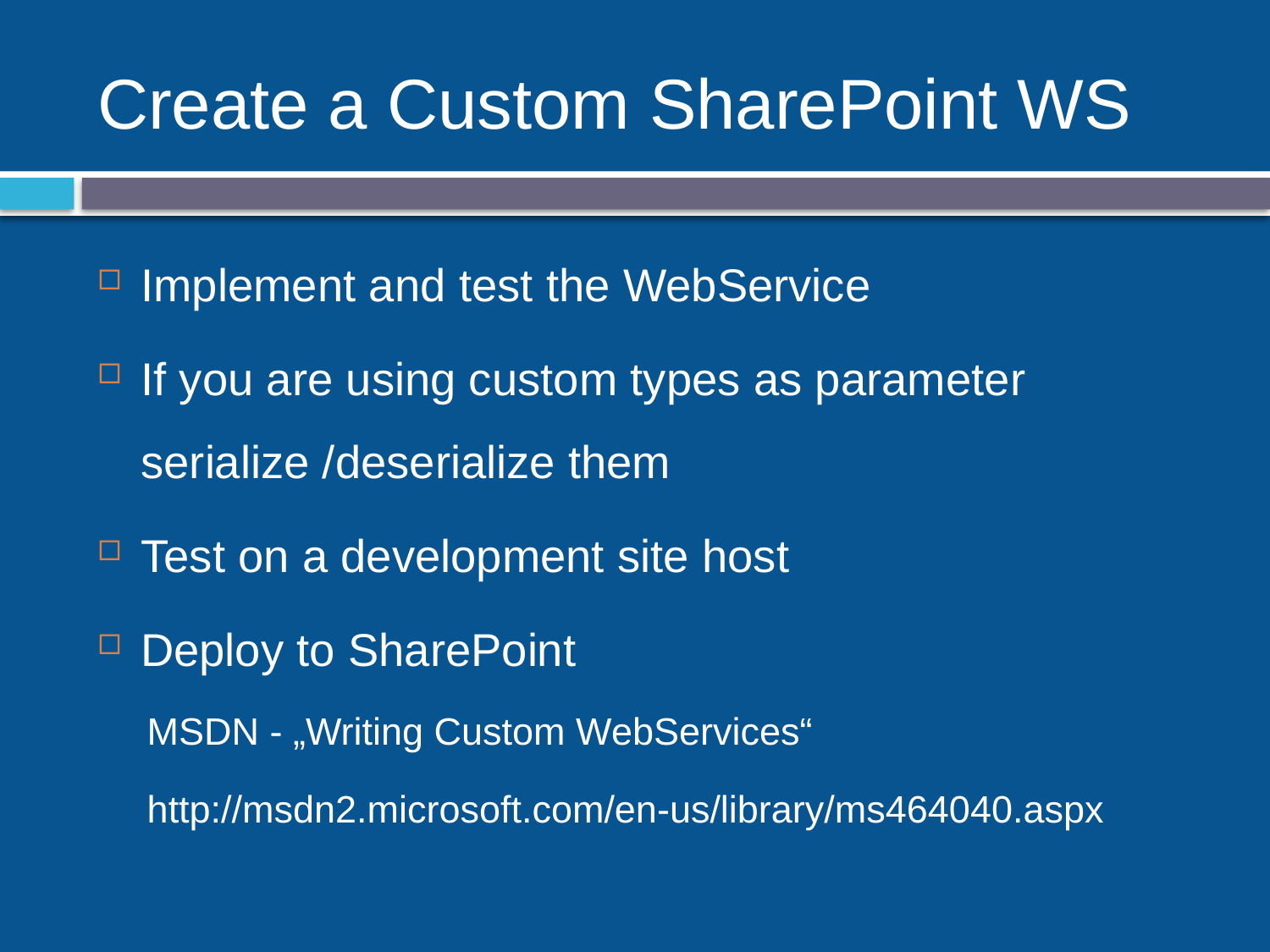

# Create a Custom SharePoint WS
Implement and test the WebService
If you are using custom types as parameter serialize /deserialize them
Test on a development site host
Deploy to SharePoint
MSDN - „Writing Custom WebServices“
http://msdn2.microsoft.com/en-us/library/ms464040.aspx